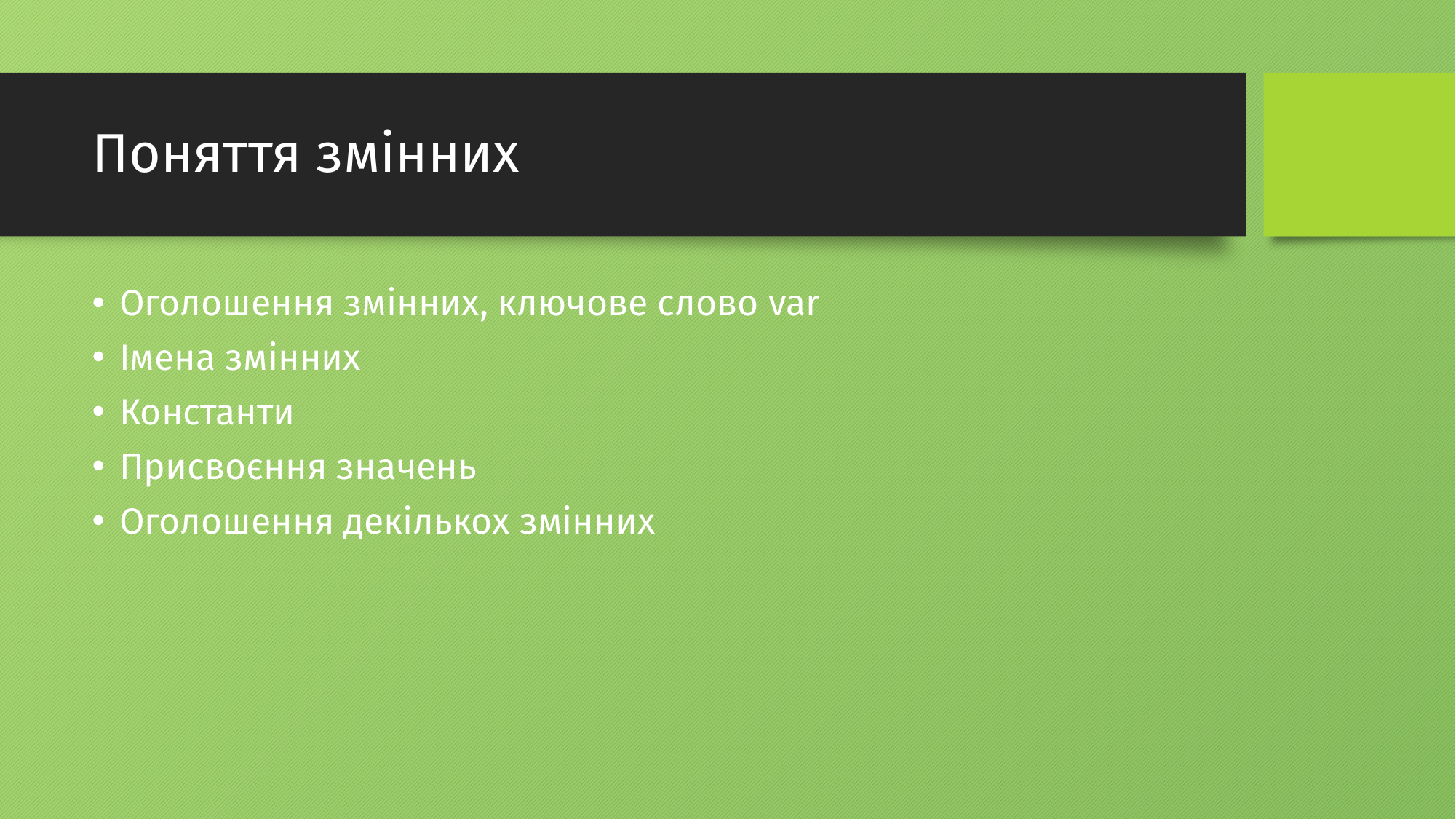

# Поняття змінних
Оголошення змінних, ключове слово var
Імена змінних
Константи
Присвоєння значень
Оголошення декількох змінних